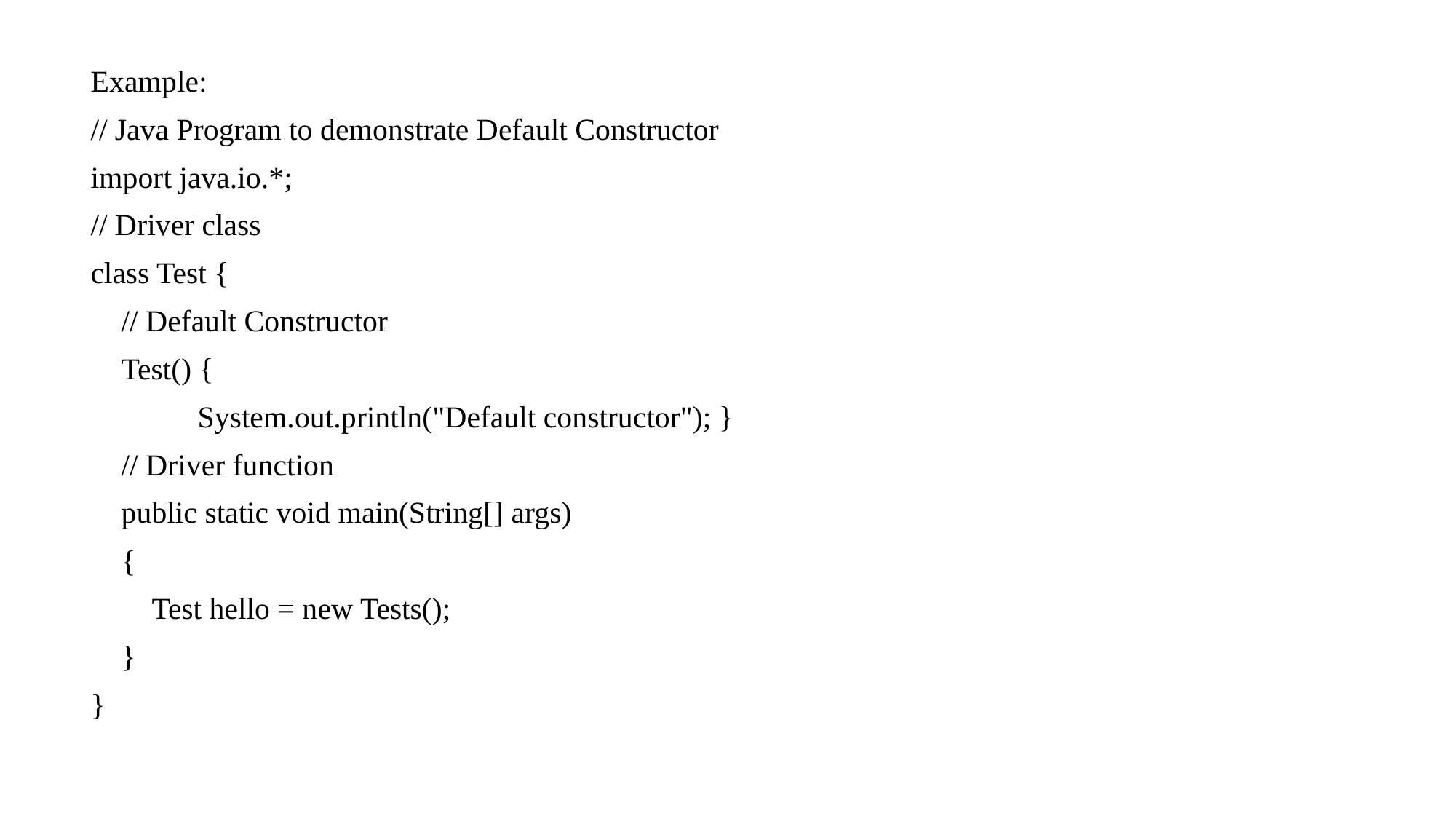

Example:
// Java Program to demonstrate Default Constructor
import java.io.*;
// Driver class
class Test {
    // Default Constructor
    Test() {
              System.out.println("Default constructor"); }
    // Driver function
    public static void main(String[] args)
    {
        Test hello = new Tests();
    }
}